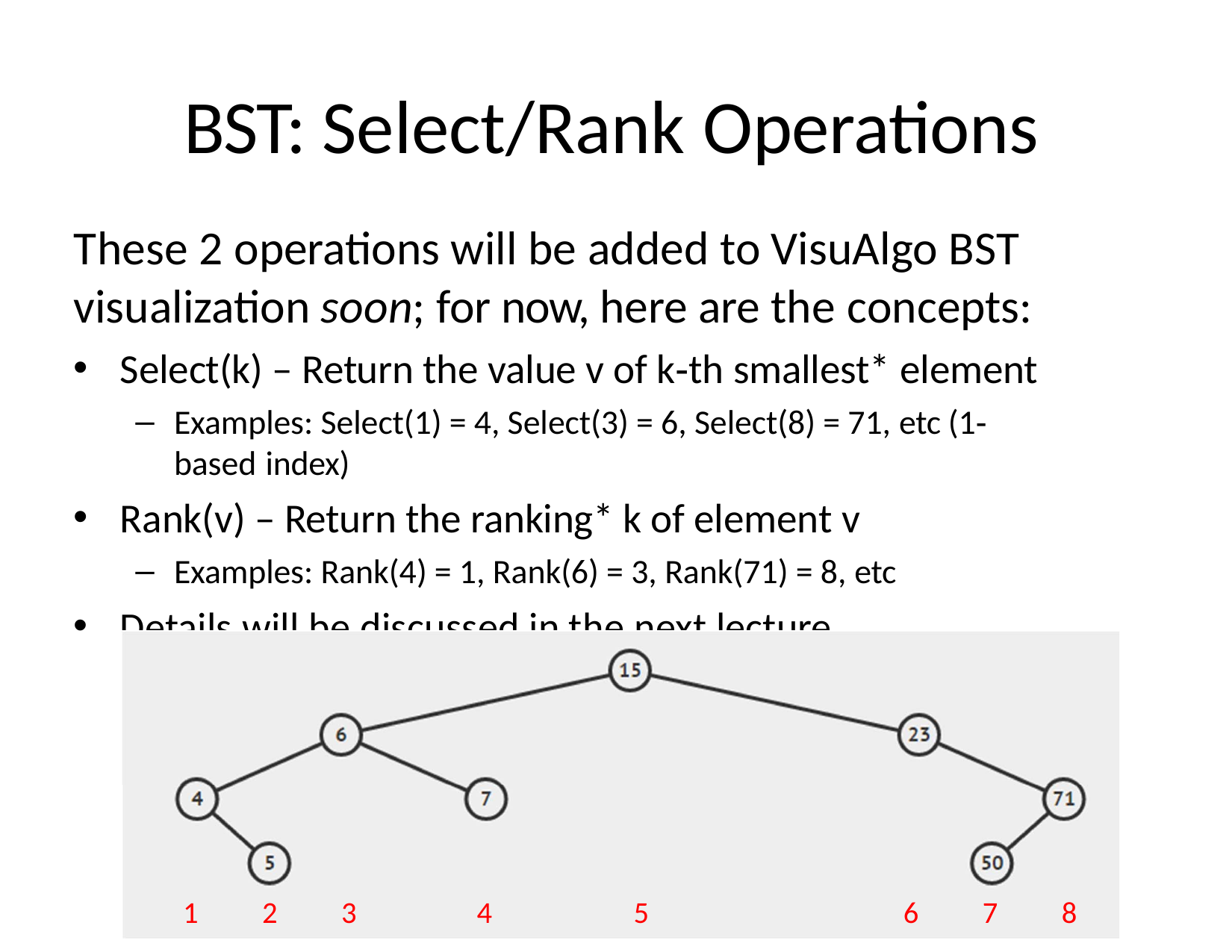

# BST: Select/Rank Operations
These 2 operations will be added to VisuAlgo BST  visualization soon; for now, here are the concepts:
Select(k) – Return the value v of k‐th smallest* element
Examples: Select(1) = 4, Select(3) = 6, Select(8) = 71, etc (1‐based index)
Rank(v) – Return the ranking* k of element v
Examples: Rank(4) = 1, Rank(6) = 3, Rank(71) = 8, etc
Details will be discussed in the next lecture

1
2
3
4
5
6
7
8